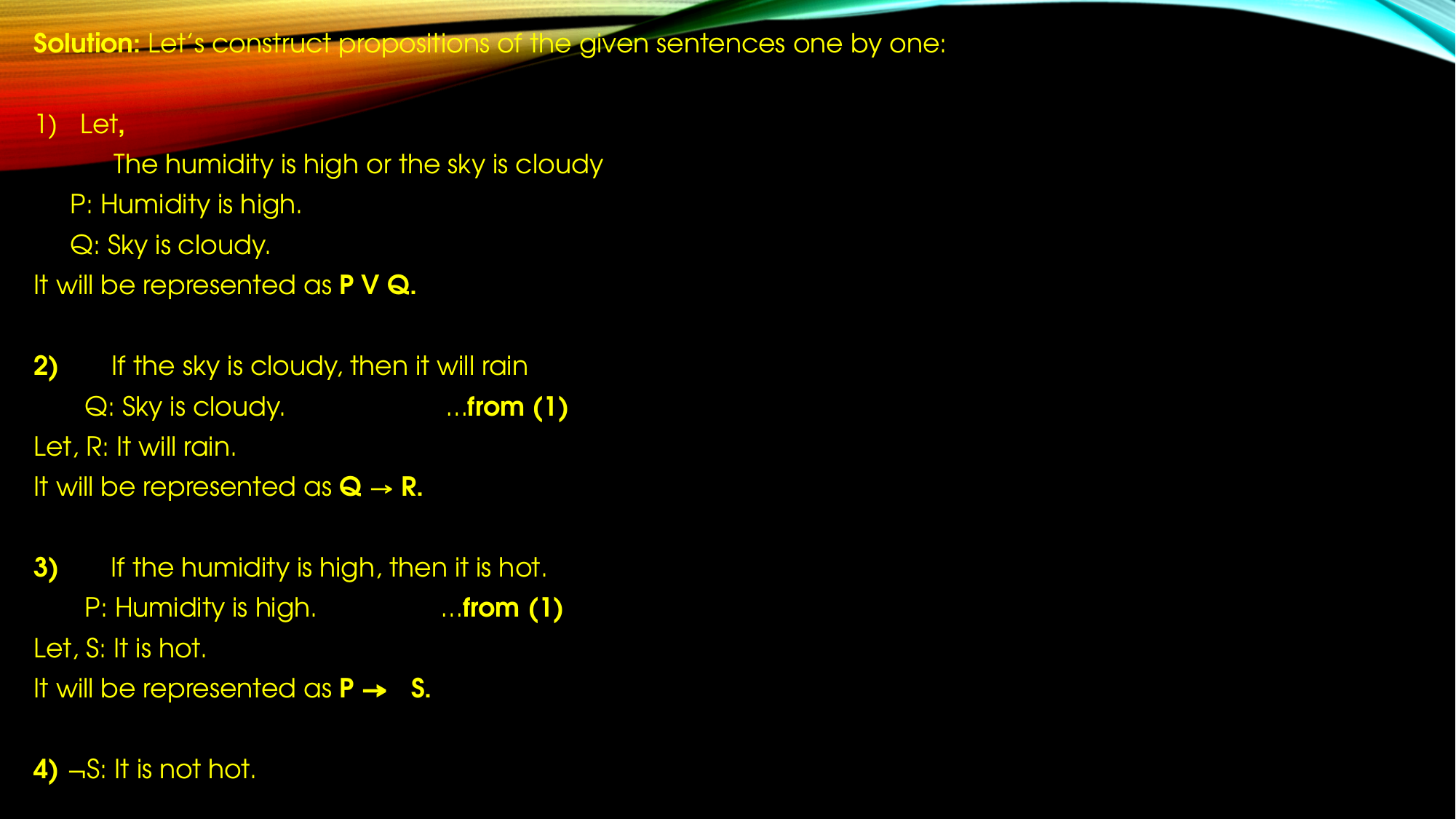

Solution: Let’s construct propositions of the given sentences one by one:

Let,
           The humidity is high or the sky is cloudy
     P: Humidity is high.
     Q: Sky is cloudy.
It will be represented as P V Q.

2)       If the sky is cloudy, then it will rain
       Q: Sky is cloudy.                      …from (1)
Let, R: It will rain.
It will be represented as Q → R.

3)       If the humidity is high, then it is hot.
       P: Humidity is high.                 …from (1)
Let, S: It is hot.
It will be represented as P →   S.

4) ¬S: It is not hot.